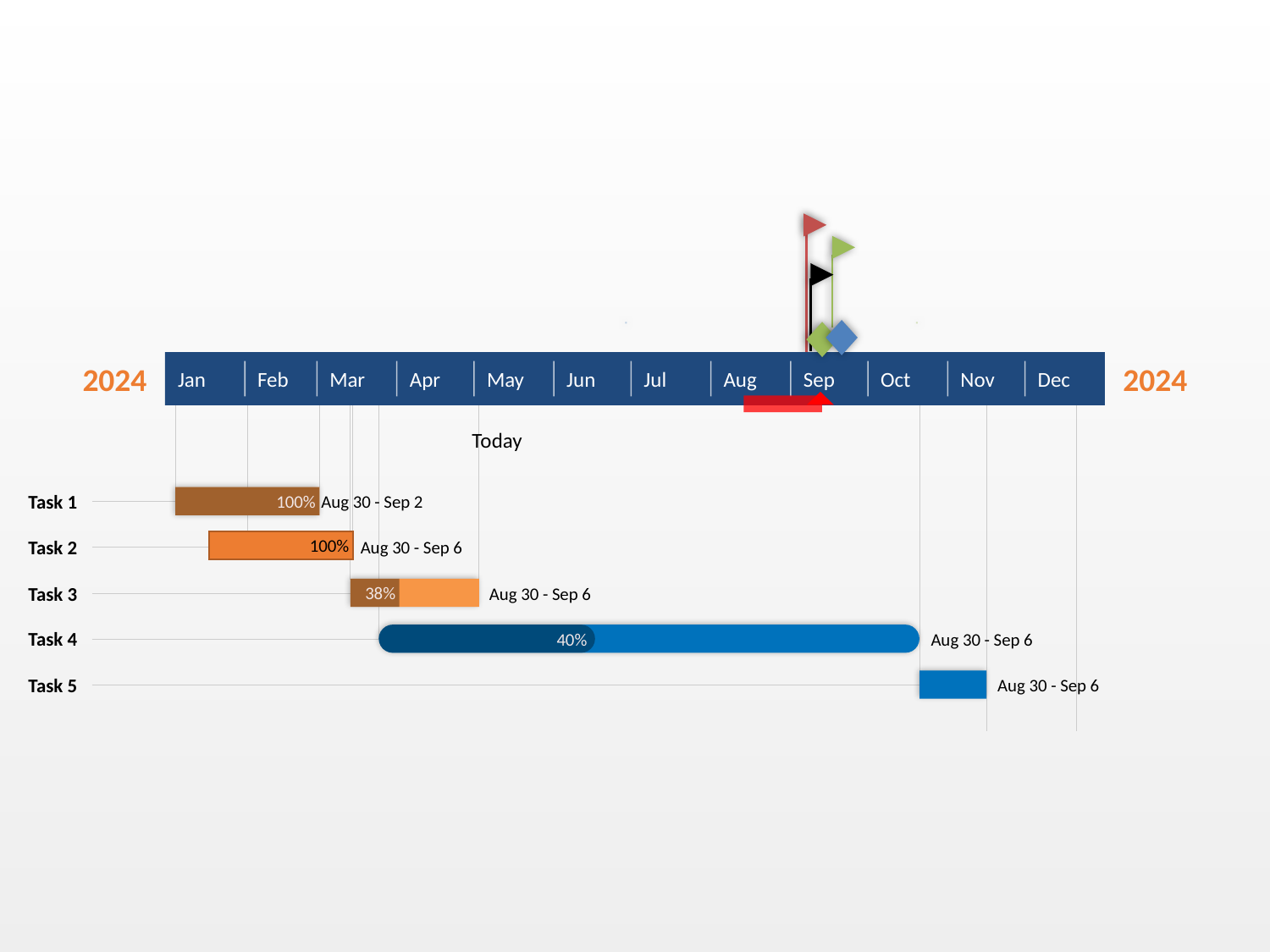

Jan
Feb
Mar
Apr
May
Jun
Jul
Aug
Sep
Oct
Nov
Dec
2024
2024

Today

100%
Task 1
Aug 30 - Sep 2
100%
Task 2
Aug 30 - Sep 6

38%
Task 3
Aug 30 - Sep 6

40%
Task 4
Aug 30 - Sep 6

Task 5
Aug 30 - Sep 6